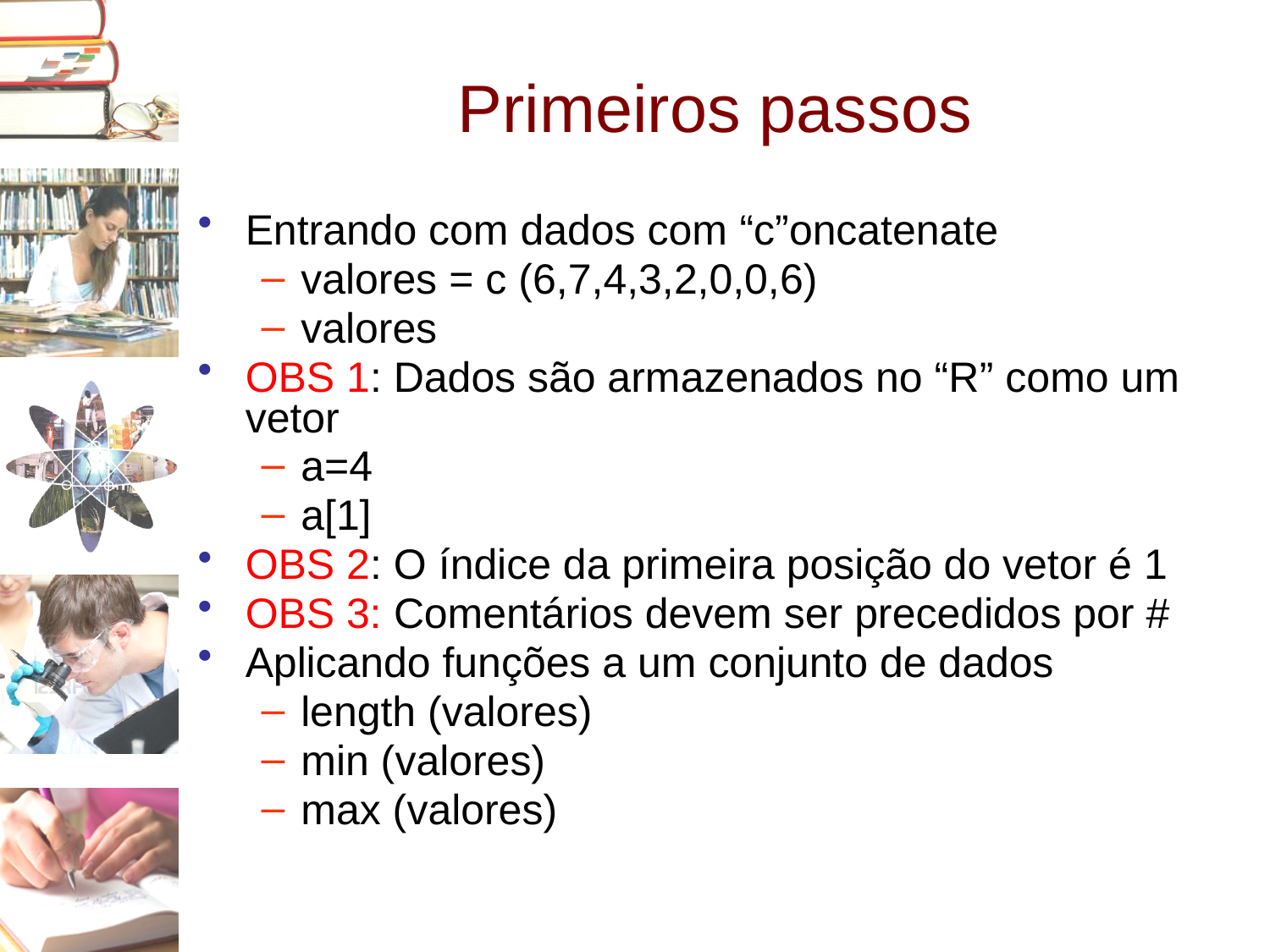

# Primeiros passos
Entrando com dados com “c”oncatenate
valores = c (6,7,4,3,2,0,0,6)
valores
OBS 1: Dados são armazenados no “R” como um vetor
a=4
a[1]
OBS 2: O índice da primeira posição do vetor é 1
OBS 3: Comentários devem ser precedidos por #
Aplicando funções a um conjunto de dados
length (valores)
min (valores)
max (valores)